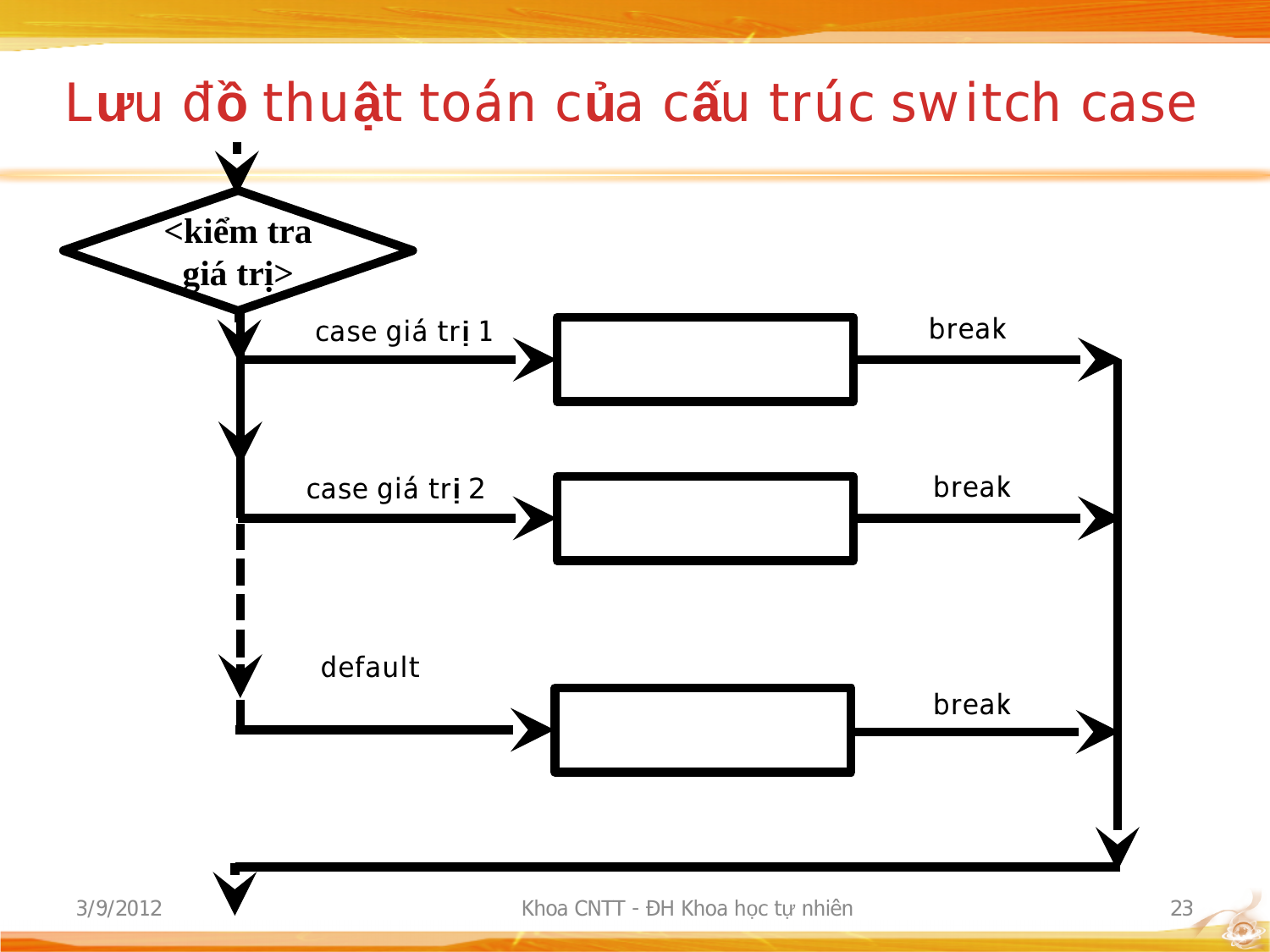

# Lưu đồ thuật toán của cấu trúc switch case
<kiểm tra giá trị>
break
case giá trị 1

break
case giá trị 2

default
break

3/9/2012
Khoa CNTT - ĐH Khoa học tự nhiên
23